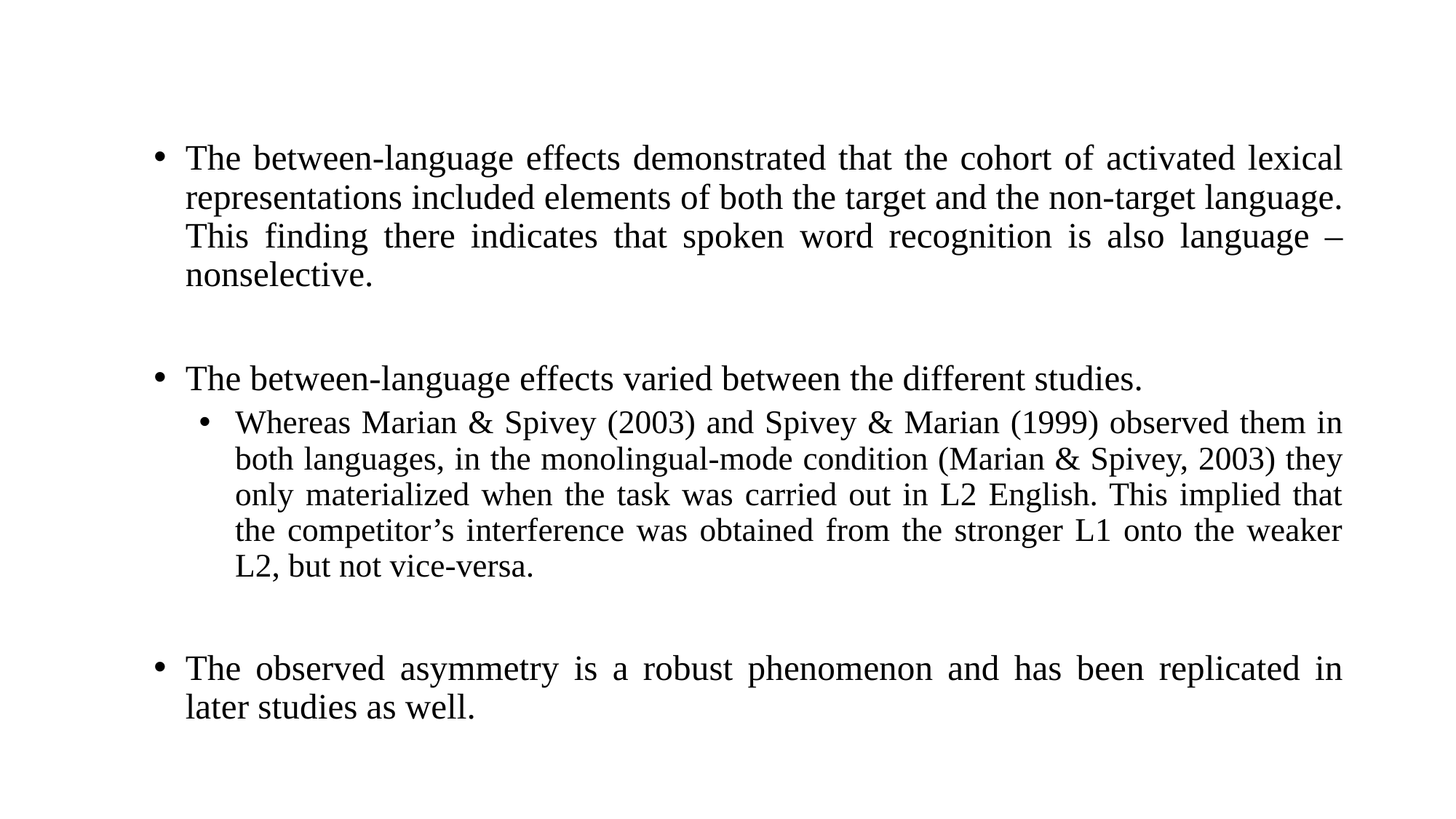

The between-language effects demonstrated that the cohort of activated lexical representations included elements of both the target and the non-target language. This finding there indicates that spoken word recognition is also language – nonselective.

The between-language effects varied between the different studies.
Whereas Marian & Spivey (2003) and Spivey & Marian (1999) observed them in both languages, in the monolingual-mode condition (Marian & Spivey, 2003) they only materialized when the task was carried out in L2 English. This implied that the competitor’s interference was obtained from the stronger L1 onto the weaker L2, but not vice-versa.

The observed asymmetry is a robust phenomenon and has been replicated in later studies as well.